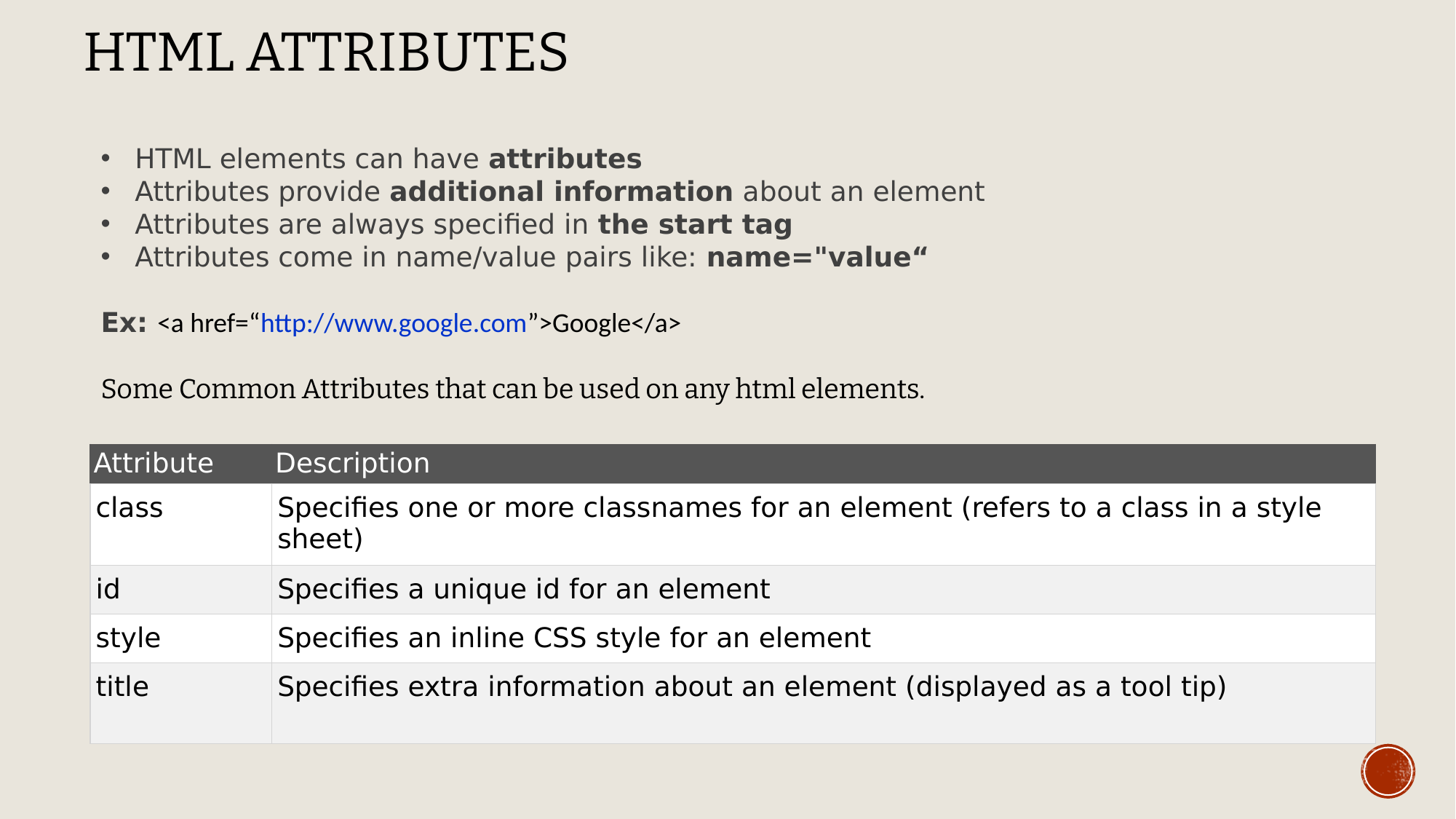

HTML Attributes
HTML elements can have attributes
Attributes provide additional information about an element
Attributes are always specified in the start tag
Attributes come in name/value pairs like: name="value“

Ex: <a href=“http://www.google.com”>Google</a>
Some Common Attributes that can be used on any html elements.
| Attribute | Description |
| --- | --- |
| class | Specifies one or more classnames for an element (refers to a class in a style sheet) |
| id | Specifies a unique id for an element |
| style | Specifies an inline CSS style for an element |
| title | Specifies extra information about an element (displayed as a tool tip) |